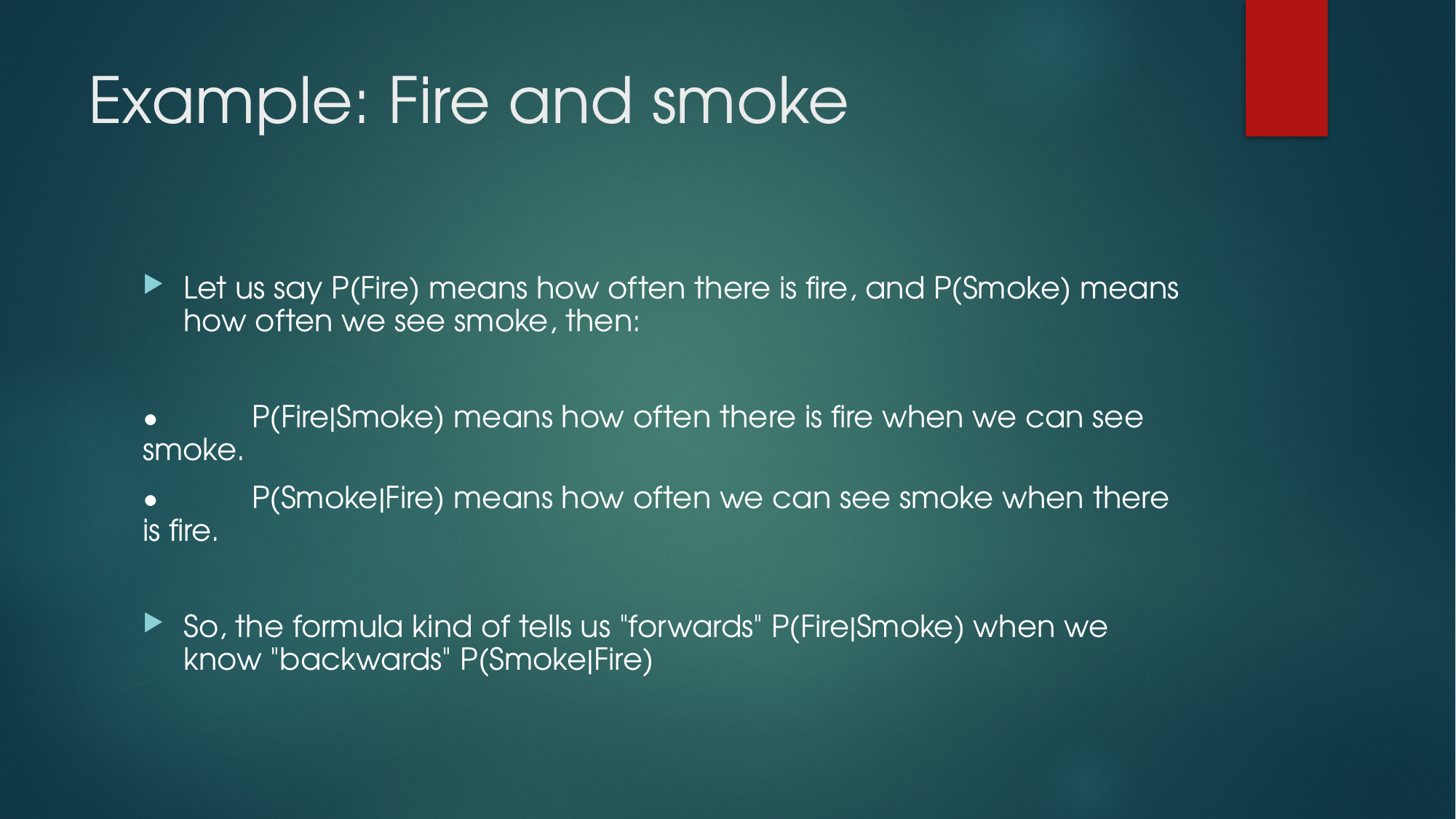

# Example: Fire and smoke
Let us say P(Fire) means how often there is fire, and P(Smoke) means how often we see smoke, then:

•	P(Fire|Smoke) means how often there is fire when we can see smoke.
•	P(Smoke|Fire) means how often we can see smoke when there is fire.

So, the formula kind of tells us "forwards" P(Fire|Smoke) when we know "backwards" P(Smoke|Fire)